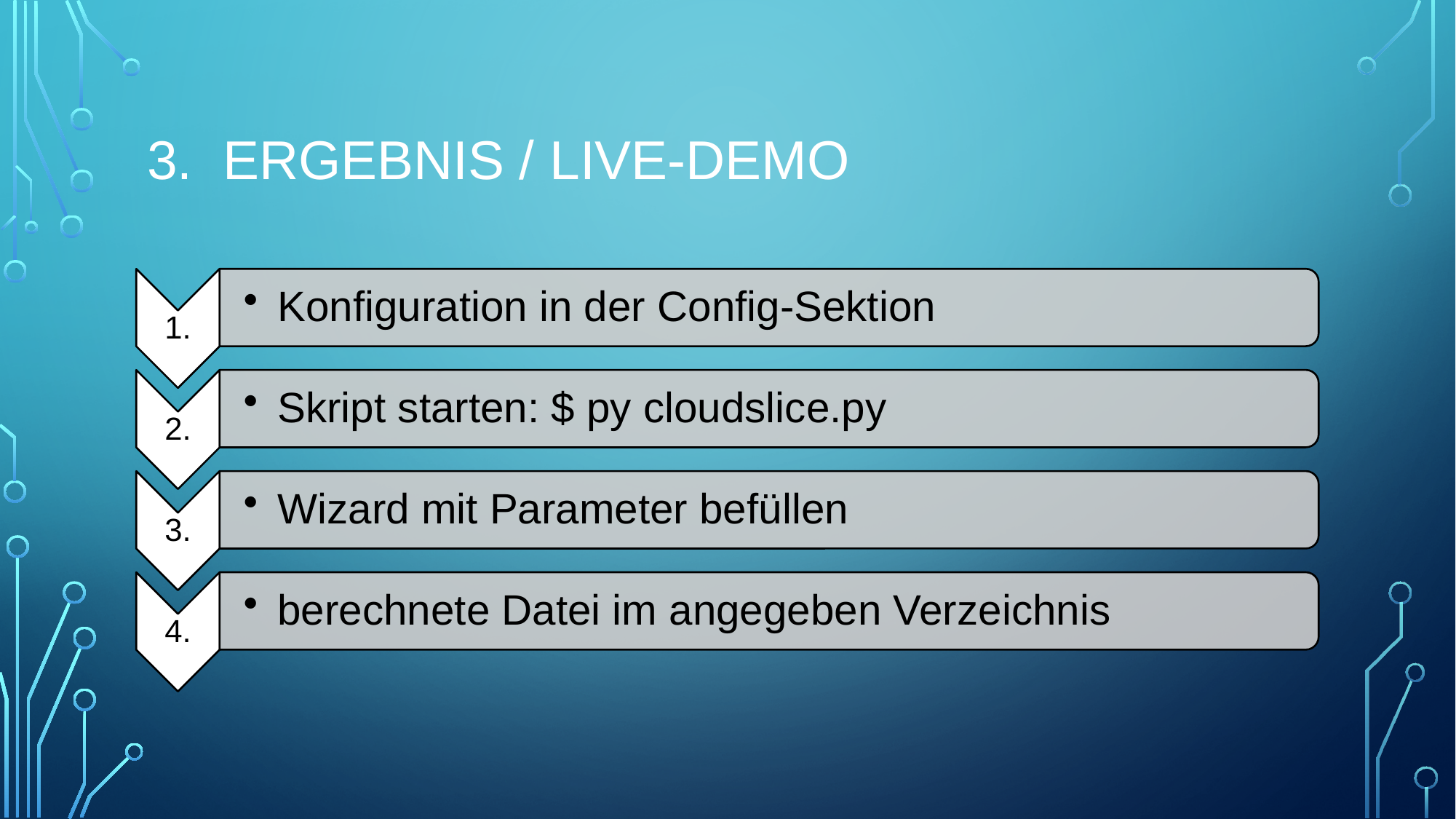

# 3.  Ergebnis / Live-Demo
1.
Konfiguration in der Config-Sektion
2.
Skript starten: $ py cloudslice.py
3.
Wizard mit Parameter befüllen
4.
berechnete Datei im angegeben Verzeichnis